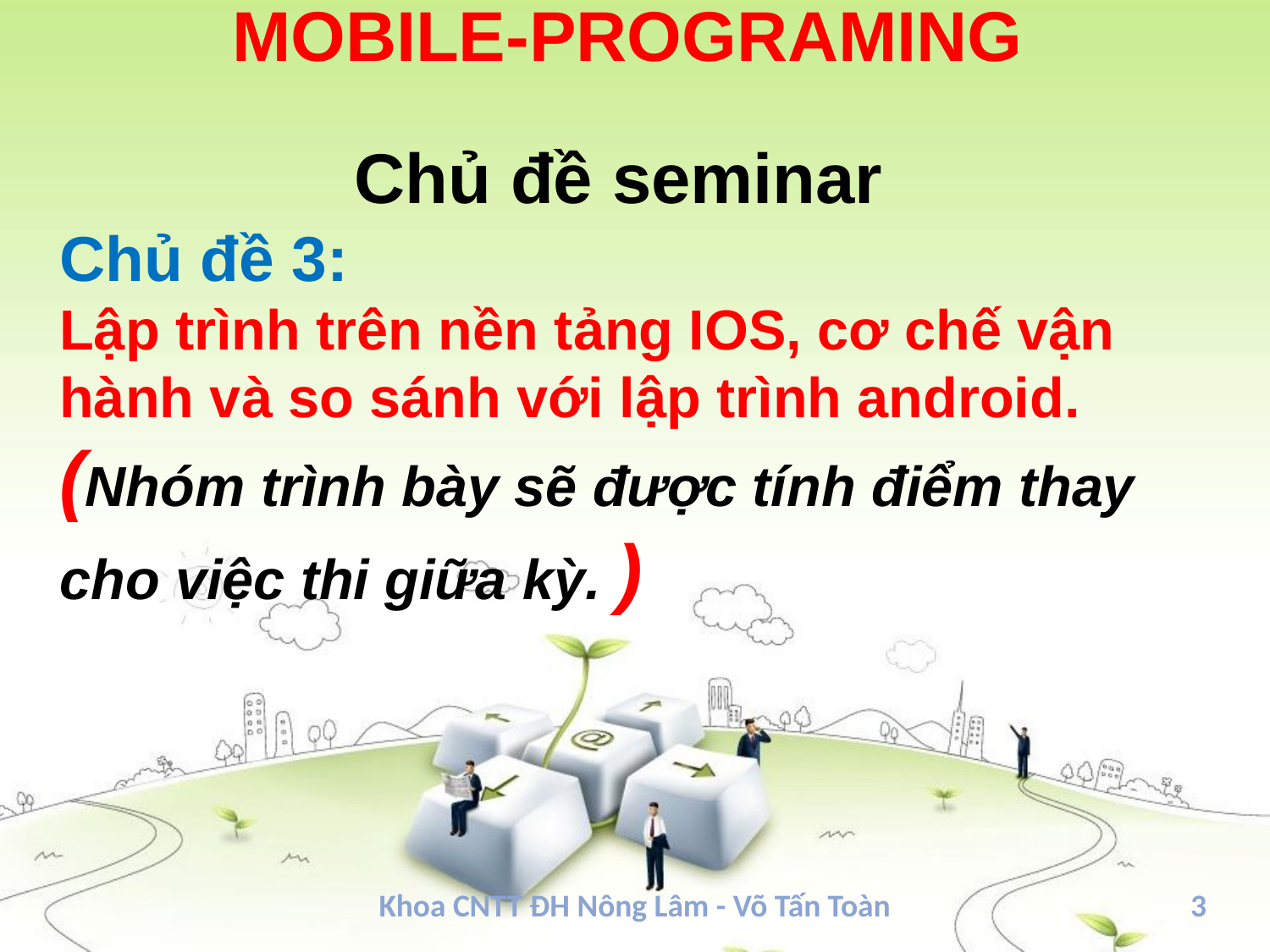

# MOBILE-PROGRAMING
Chủ đề seminar
Chủ đề 3:
Lập trình trên nền tảng IOS, cơ chế vận hành và so sánh với lập trình android.
(Nhóm trình bày sẽ được tính điểm thay cho việc thi giữa kỳ. )
Khoa CNTT ĐH Nông Lâm - Võ Tấn Toàn
3